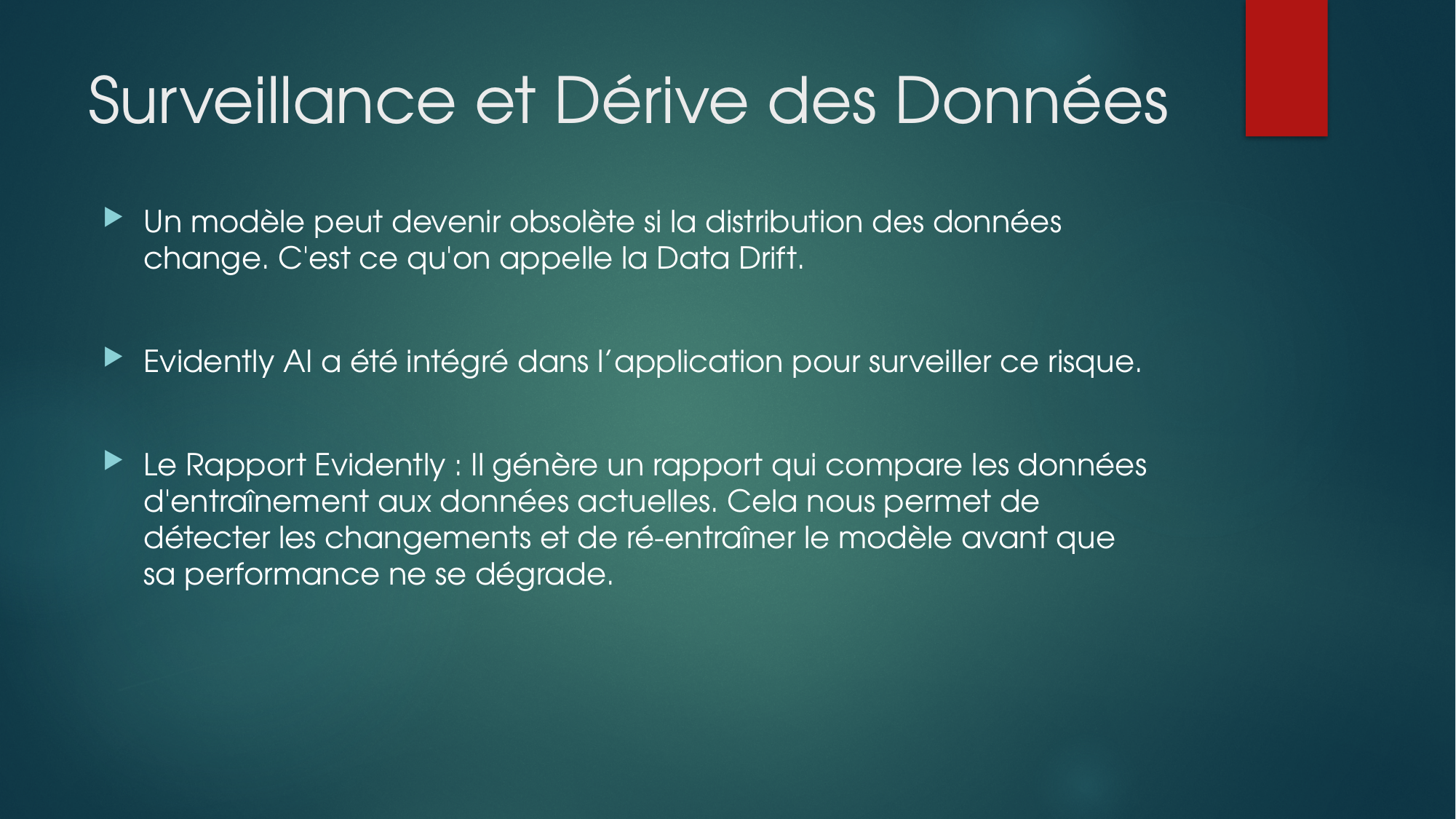

# Surveillance et Dérive des Données

Un modèle peut devenir obsolète si la distribution des données change. C'est ce qu'on appelle la Data Drift.

Evidently AI a été intégré dans l’application pour surveiller ce risque.

Le Rapport Evidently : Il génère un rapport qui compare les données d'entraînement aux données actuelles. Cela nous permet de détecter les changements et de ré-entraîner le modèle avant que sa performance ne se dégrade.